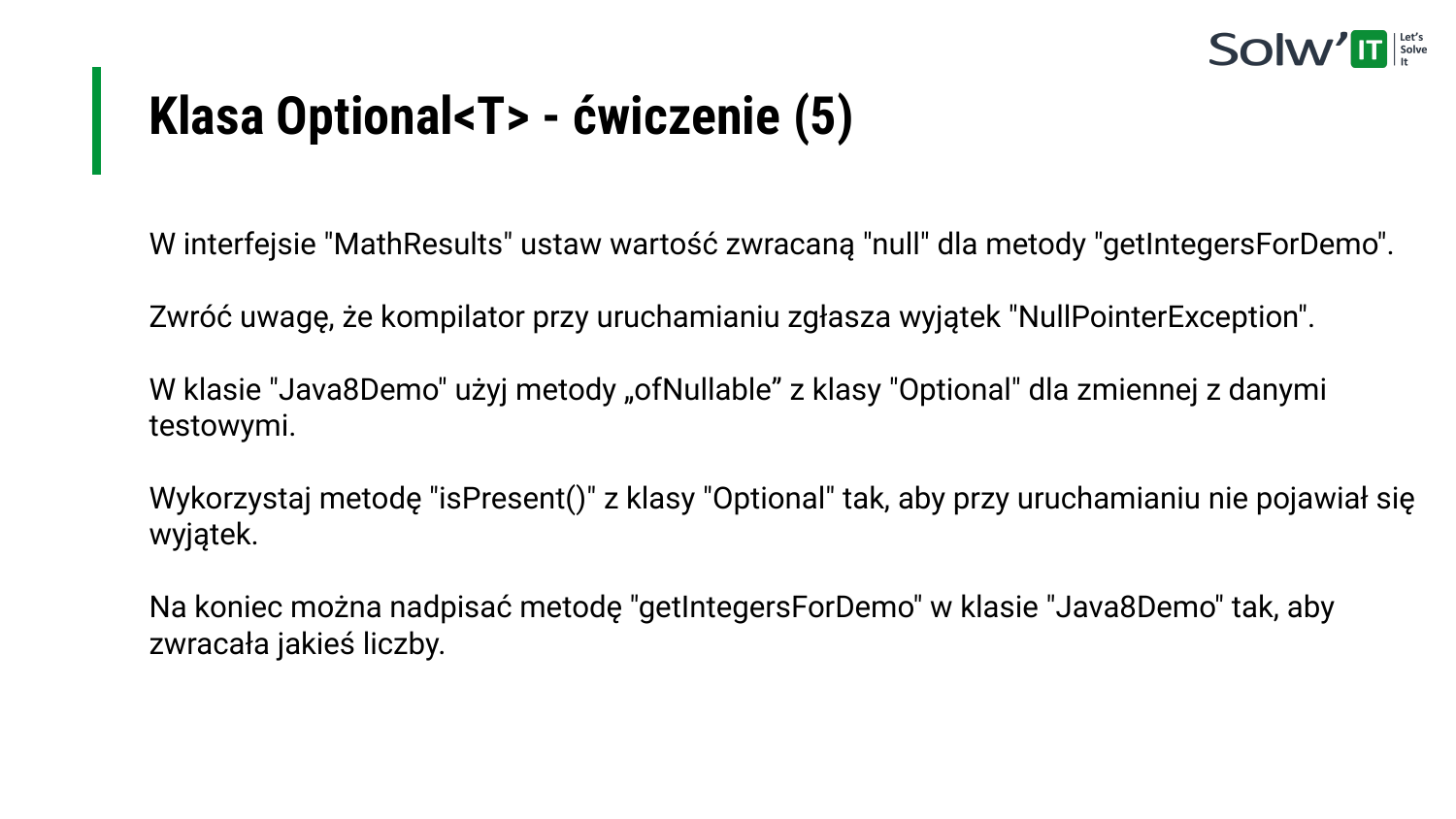

Klasa Optional<T> - ćwiczenie (5)
W interfejsie "MathResults" ustaw wartość zwracaną "null" dla metody "getIntegersForDemo".

Zwróć uwagę, że kompilator przy uruchamianiu zgłasza wyjątek "NullPointerException".

W klasie "Java8Demo" użyj metody „ofNullable” z klasy "Optional" dla zmiennej z danymi testowymi.

Wykorzystaj metodę "isPresent()" z klasy "Optional" tak, aby przy uruchamianiu nie pojawiał się wyjątek.

Na koniec można nadpisać metodę "getIntegersForDemo" w klasie "Java8Demo" tak, aby zwracała jakieś liczby.